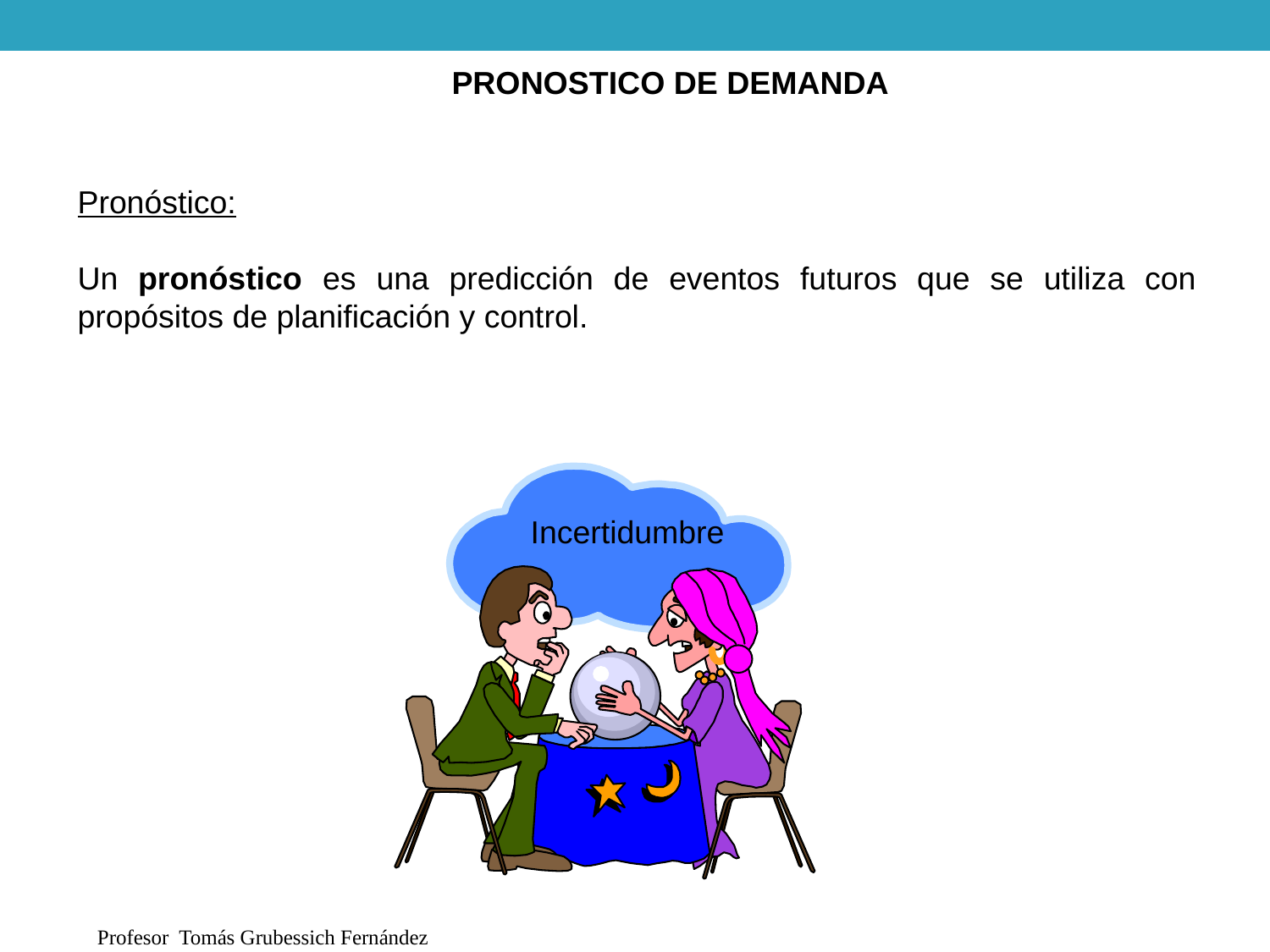

PRONOSTICO DE DEMANDA
Pronóstico:

Un pronóstico es una predicción de eventos futuros que se utiliza con propósitos de planificación y control.

Incertidumbre